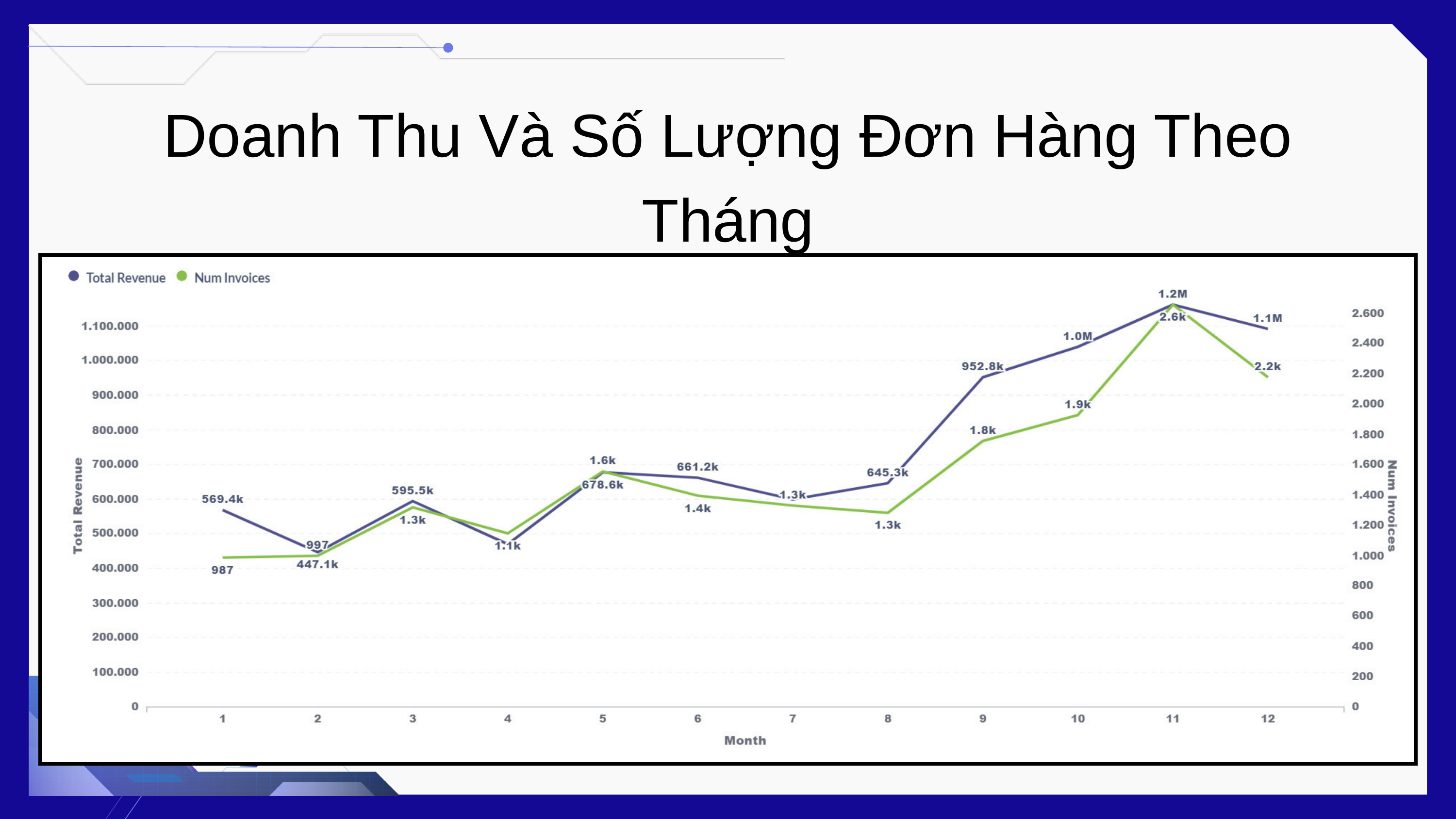

Doanh Thu Và Số Lượng Đơn Hàng Theo Tháng